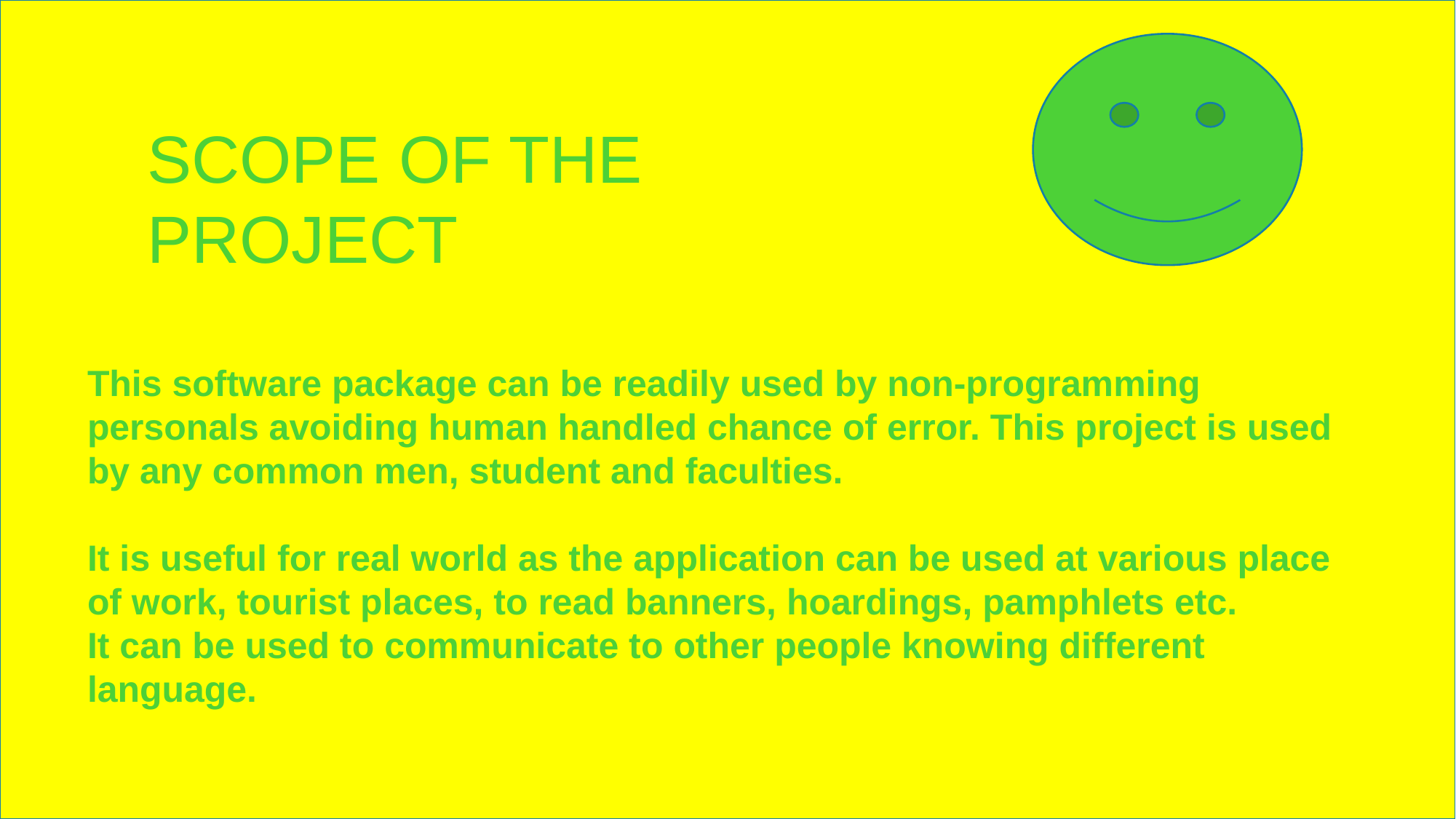

SCOPE OF THE PROJECT
This software package can be readily used by non-programming personals avoiding human handled chance of error. This project is used by any common men, student and faculties.

It is useful for real world as the application can be used at various place of work, tourist places, to read banners, hoardings, pamphlets etc.
It can be used to communicate to other people knowing different language.